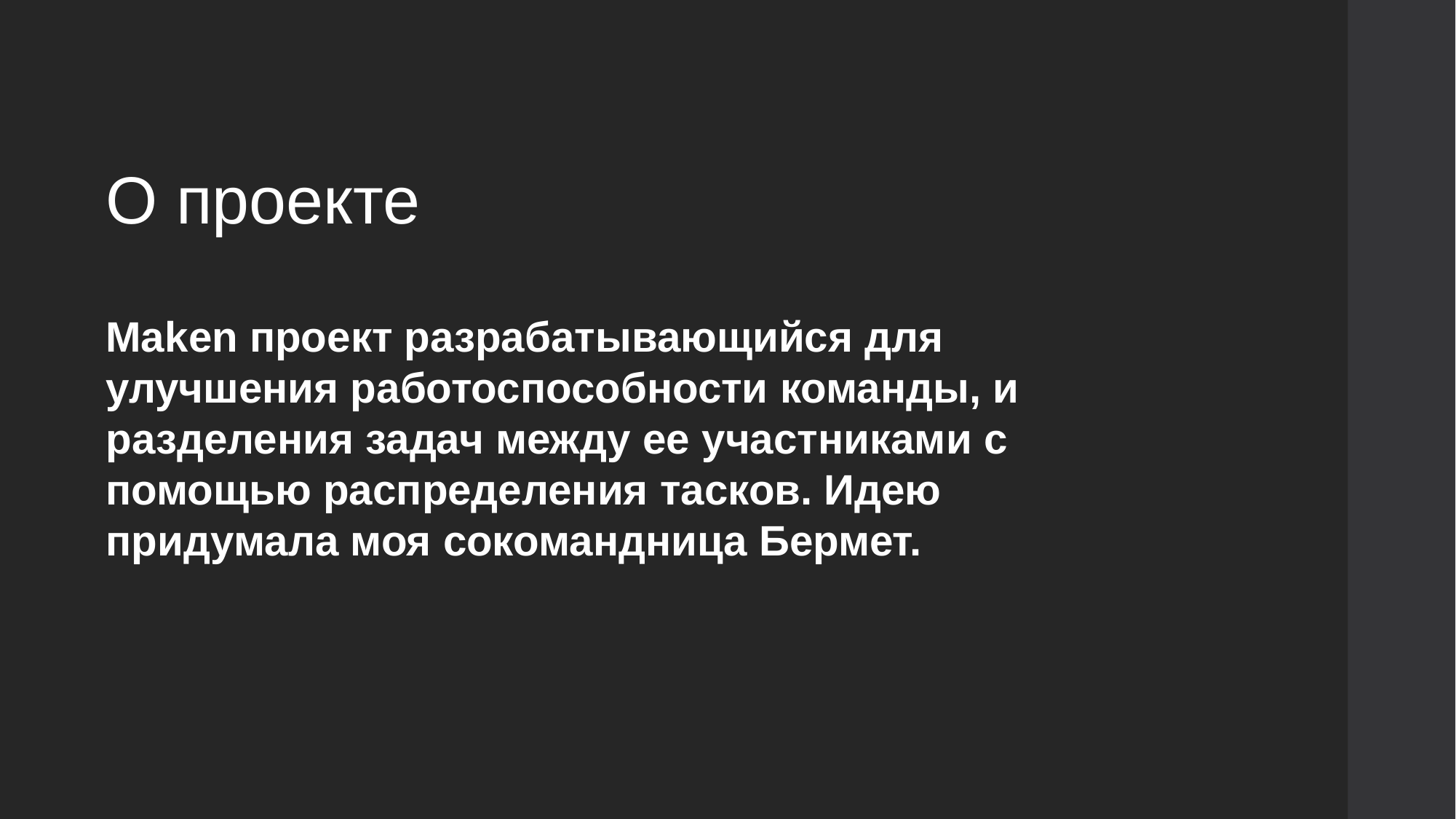

О проекте
Maken проект разрабатывающийся для улучшения работоспособности команды, и разделения задач между ее участниками с помощью распределения тасков. Идею придумала моя сокомандница Бермет.